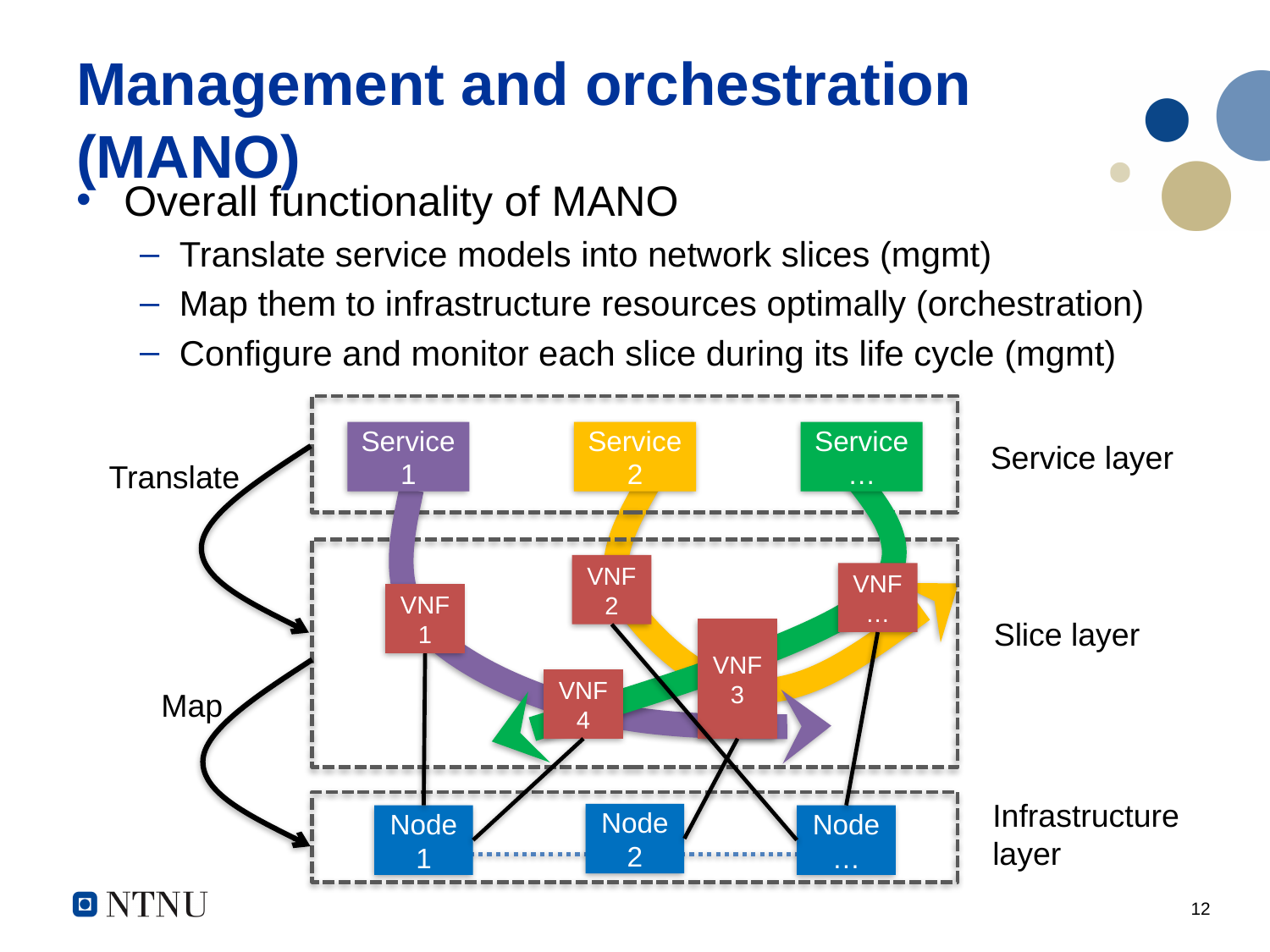

# Management and orchestration (MANO)
Overall functionality of MANO
Translate service models into network slices (mgmt)
Map them to infrastructure resources optimally (orchestration)
Configure and monitor each slice during its life cycle (mgmt)

Service 1
Service 2
Service …

VNF 2
VNF …
VNF 1
VNF 3
VNF 4
Node 2
Node 1
Node …
Service layer

Translate

Slice layer

Map
Infrastructure layer